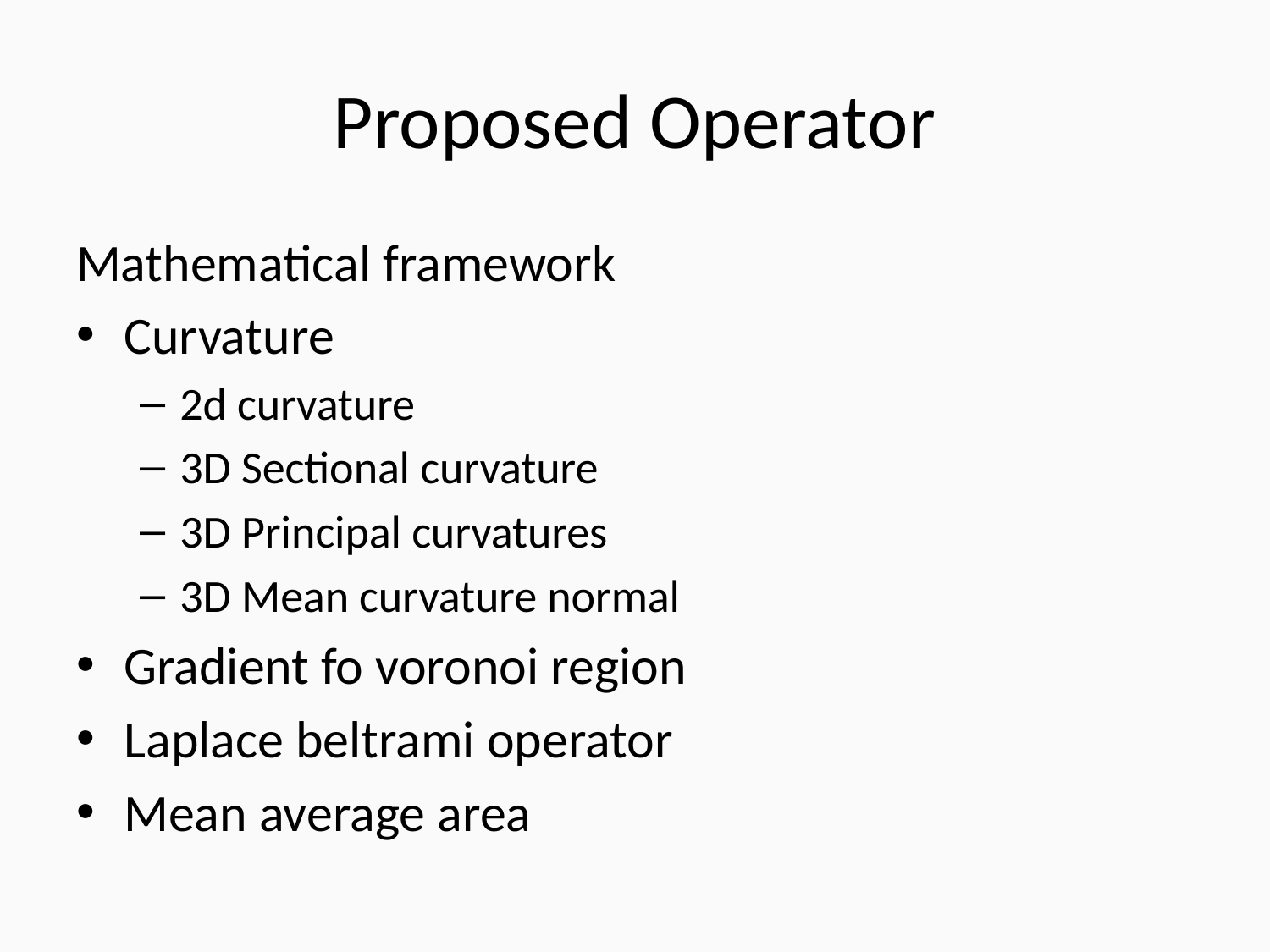

# Proposed Operator
Mathematical framework
Curvature
2d curvature
3D Sectional curvature
3D Principal curvatures
3D Mean curvature normal
Gradient fo voronoi region
Laplace beltrami operator
Mean average area